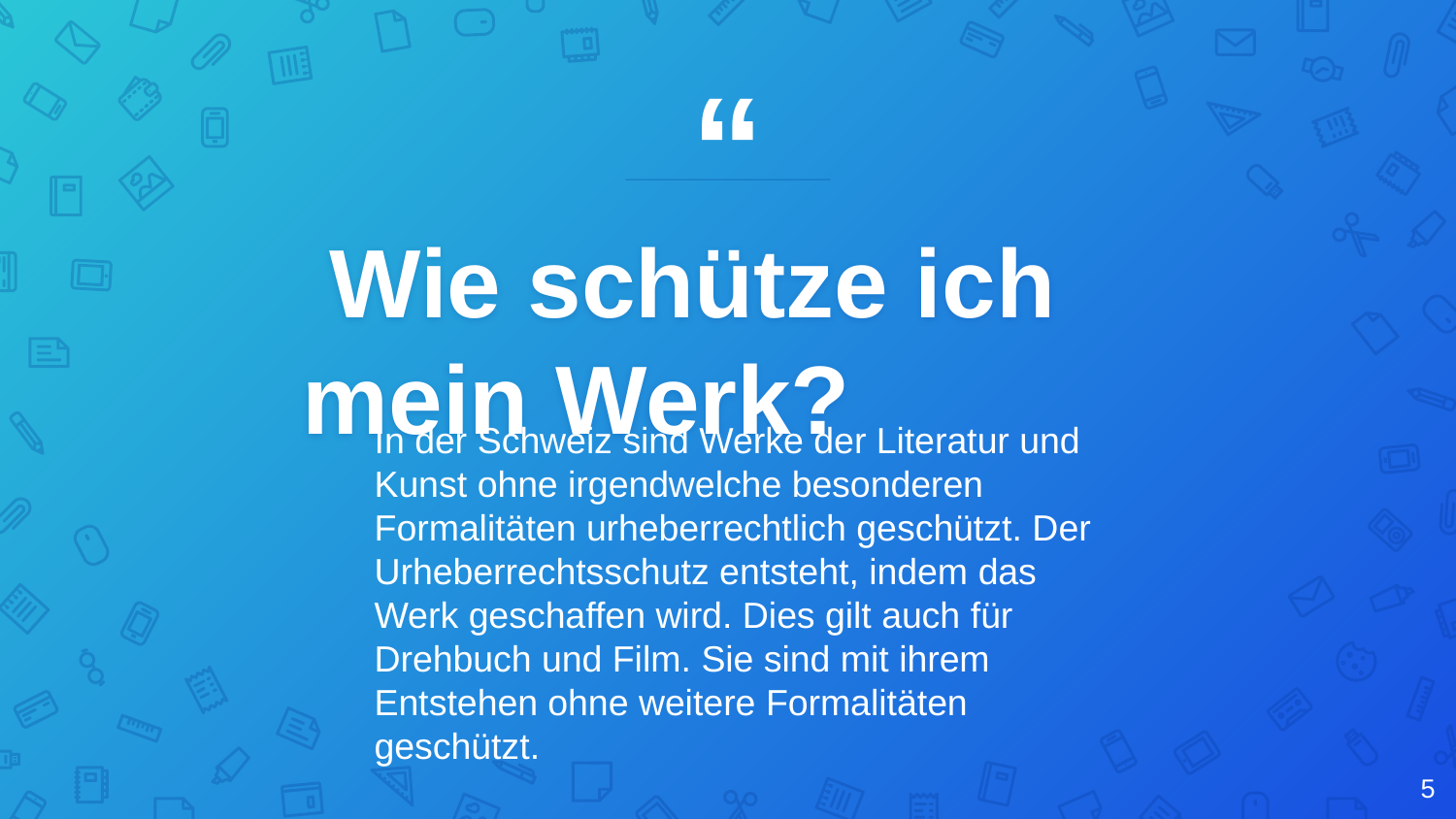

Wie schütze ich mein Werk?
In der Schweiz sind Werke der Literatur und Kunst ohne irgendwelche besonderen Formalitäten urheberrechtlich geschützt. Der Urheberrechtsschutz entsteht, indem das Werk geschaffen wird. Dies gilt auch für Drehbuch und Film. Sie sind mit ihrem Entstehen ohne weitere Formalitäten geschützt.
5